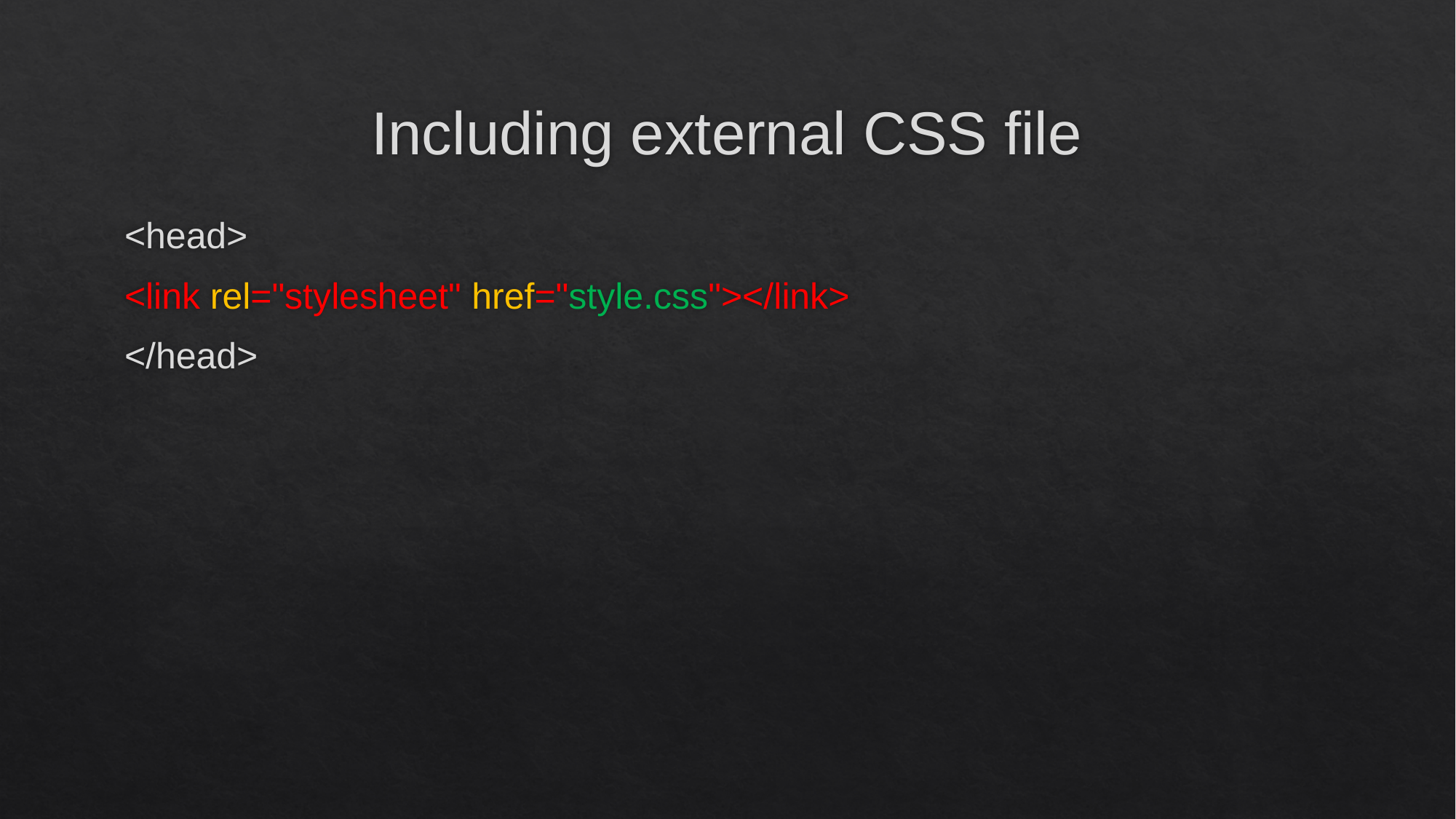

# Including external CSS file
<head>
<link rel="stylesheet" href="style.css"></link>
</head>